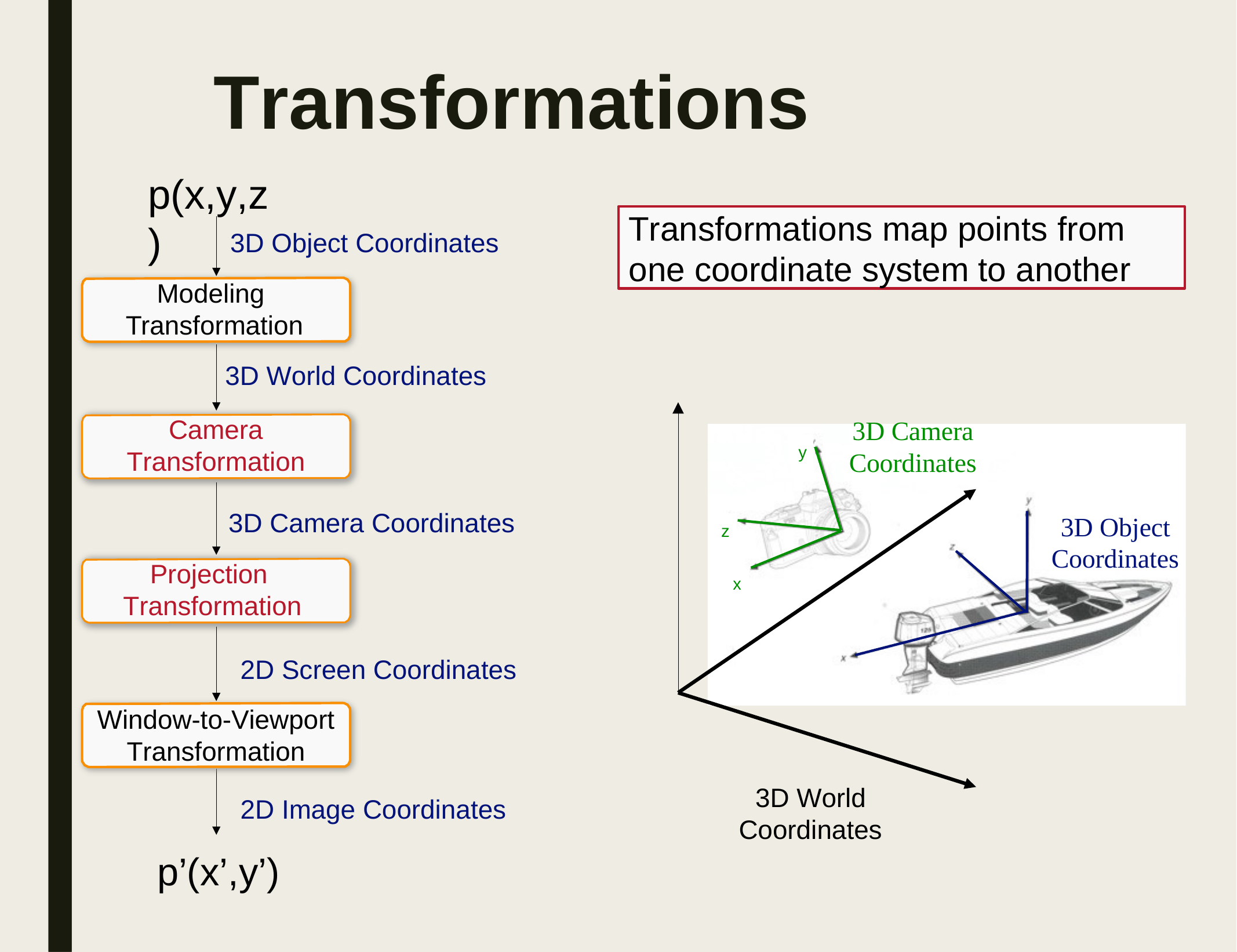

# Transformations
p(x,y,z)
Transformations map points from one coordinate system to another

3D Object Coordinates

Modeling
Transformation

3D World Coordinates

Camera
Transformation

3D Camera Coordinates

3D Object Coordinates

y

3D Camera Coordinates

z

Projection
Transformation

x

2D Screen Coordinates

Window-to-Viewport
Transformation

3D World Coordinates
2D Image Coordinates

p’(x’,y’)